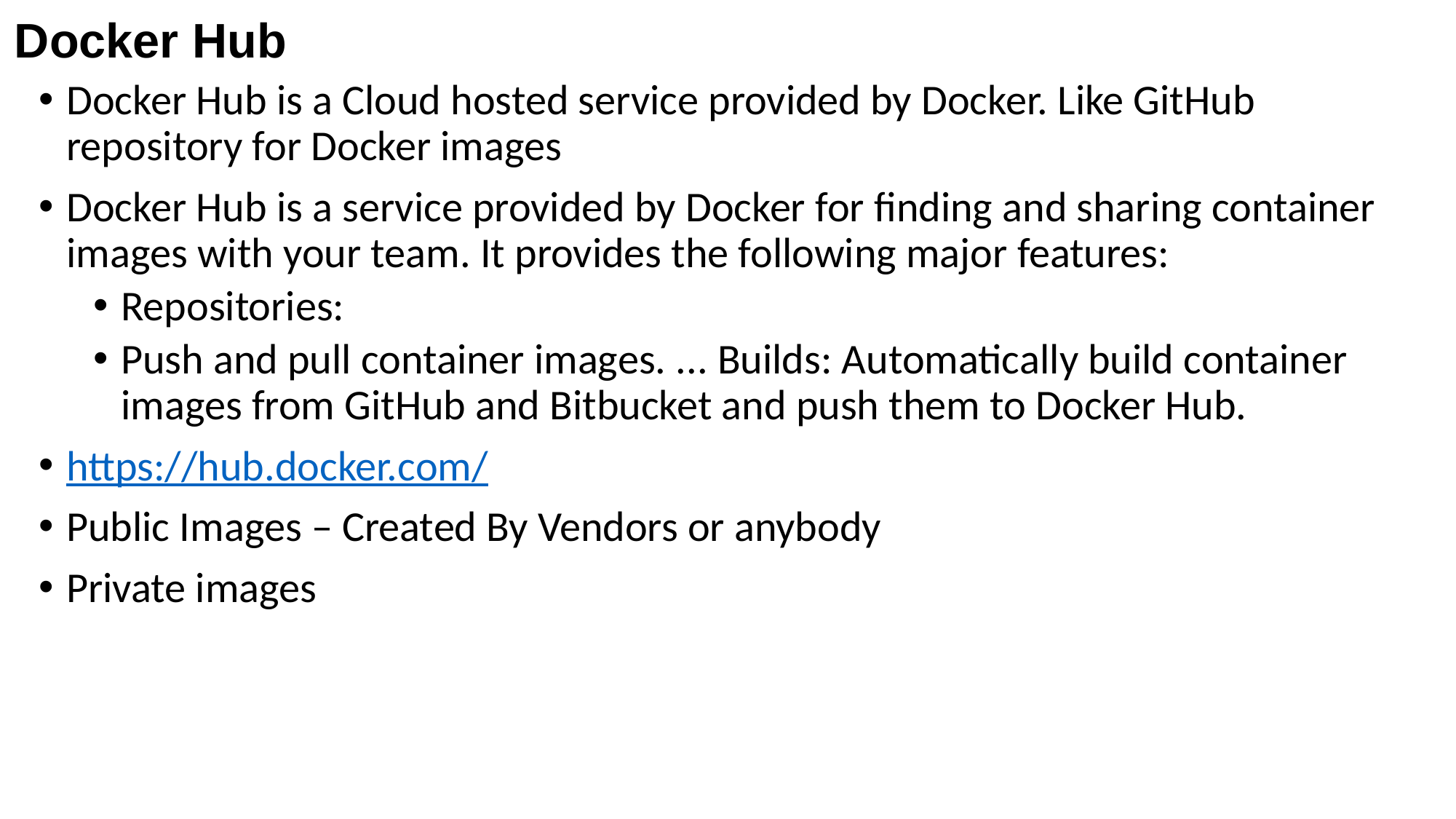

# Docker Hub
Docker Hub is a Cloud hosted service provided by Docker. Like GitHub repository for Docker images
Docker Hub is a service provided by Docker for finding and sharing container images with your team. It provides the following major features:
Repositories:
Push and pull container images. ... Builds: Automatically build container images from GitHub and Bitbucket and push them to Docker Hub.
https://hub.docker.com/
Public Images – Created By Vendors or anybody
Private images